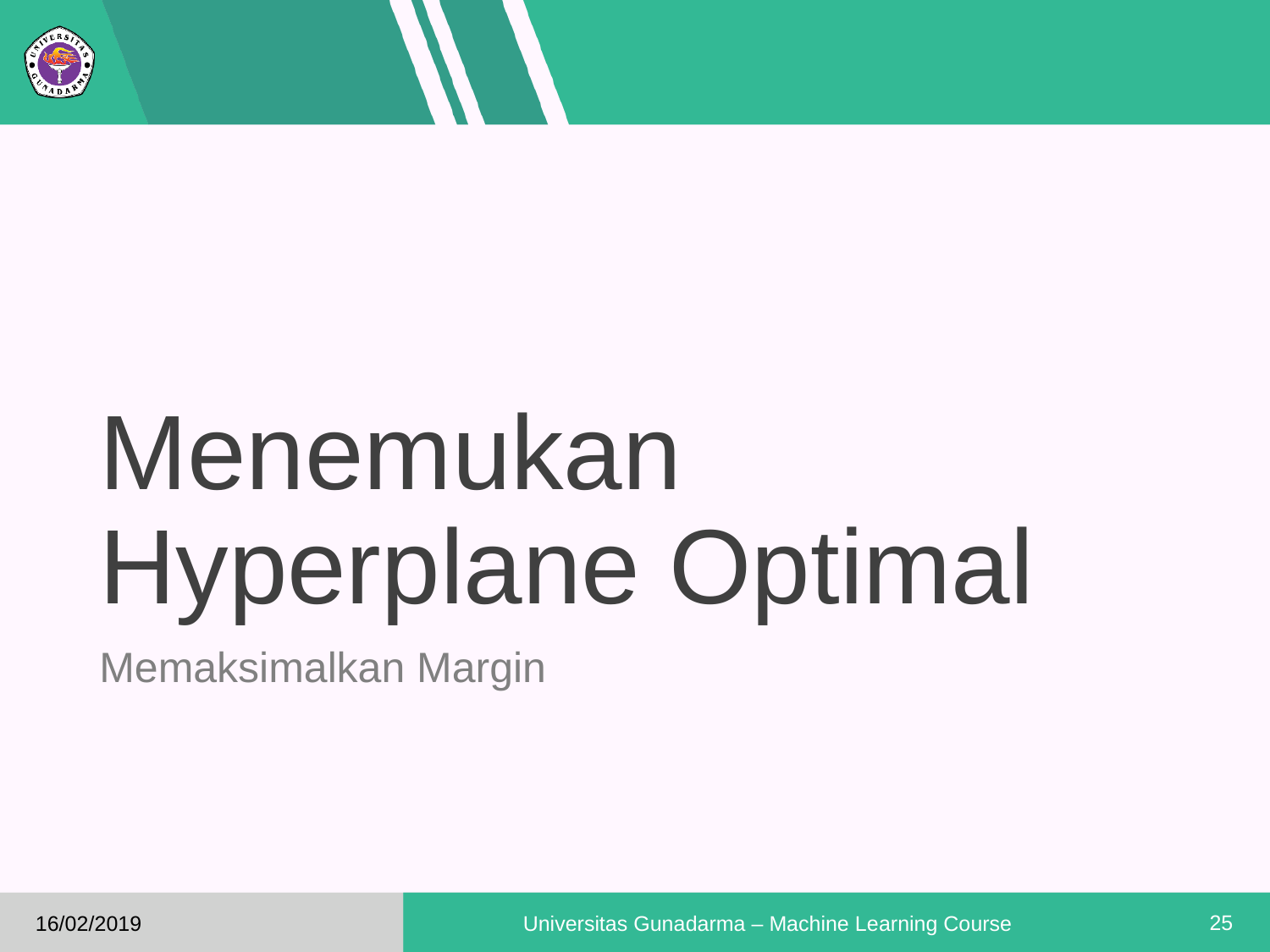

# Menemukan Hyperplane Optimal
Memaksimalkan Margin
25
Universitas Gunadarma – Machine Learning Course
16/02/2019